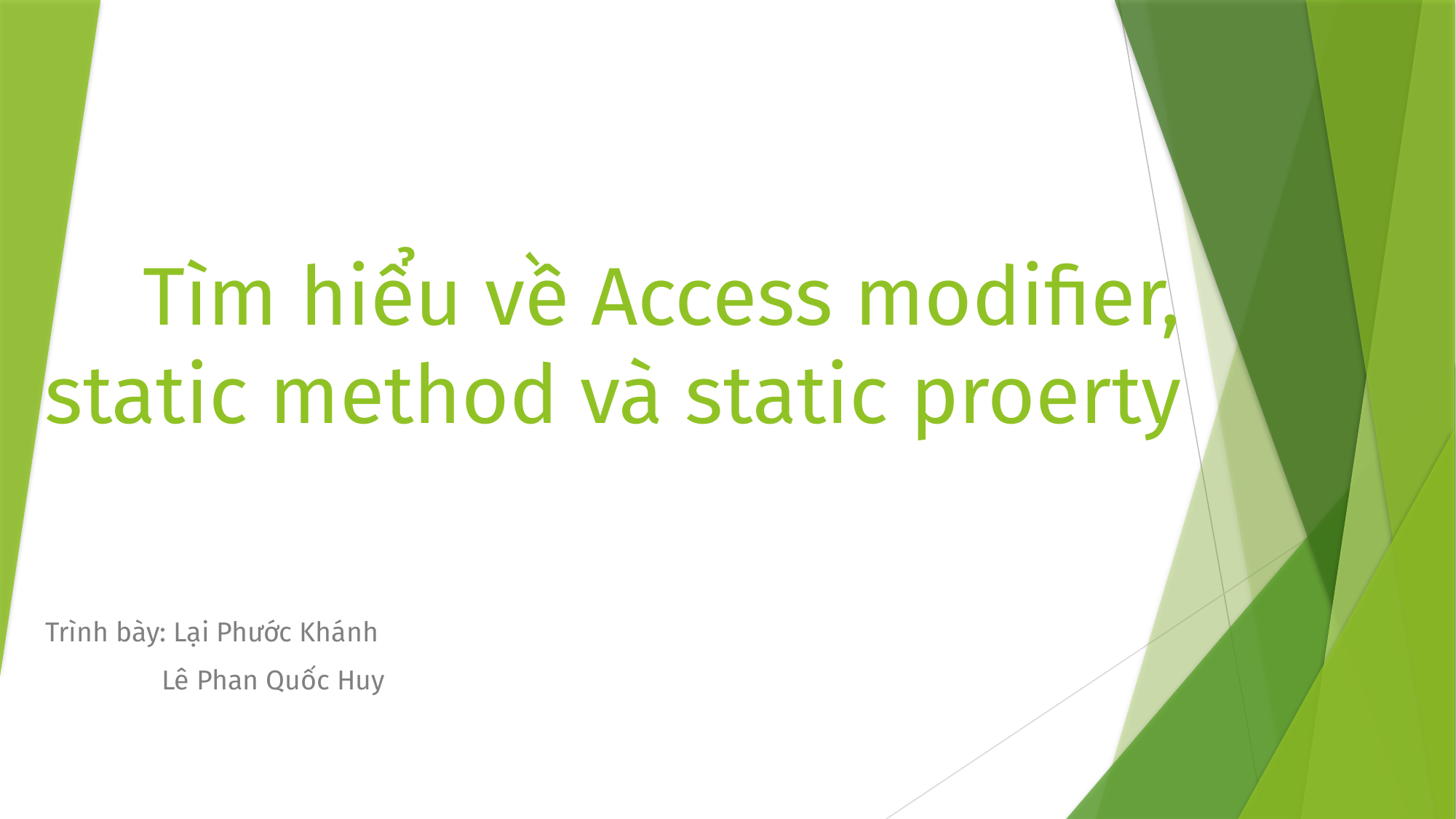

# Tìm hiểu về Access modifier, static method và static proerty
Trình bày: Lại Phước Khánh
                Lê Phan Quốc Huy